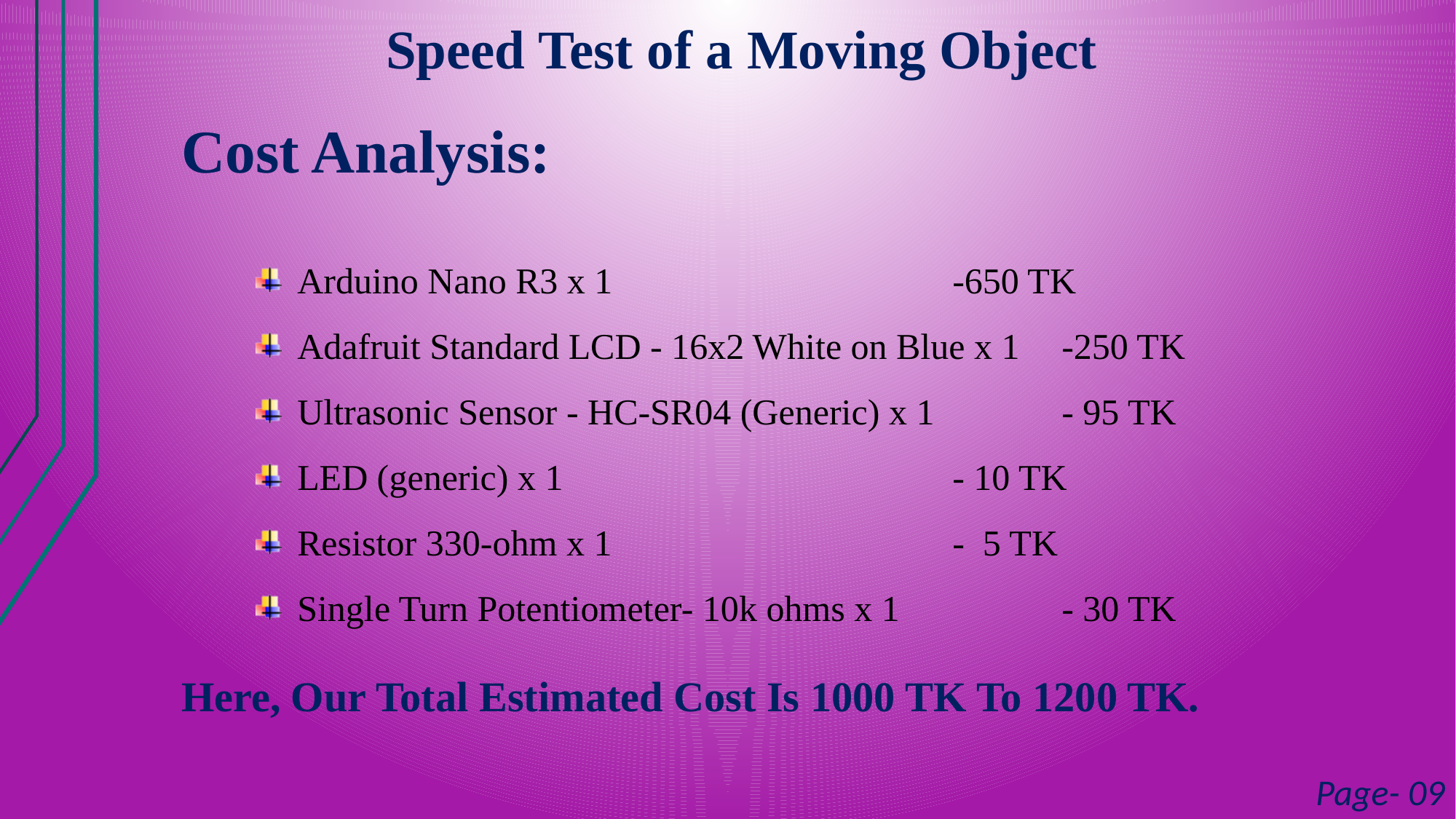

Speed Test of a Moving Object
Cost Analysis:
Arduino Nano R3 x 1 				-650 TK
Adafruit Standard LCD - 16x2 White on Blue x 1	-250 TK
Ultrasonic Sensor - HC-SR04 (Generic) x 1		- 95 TK
LED (generic) x 1				- 10 TK
Resistor 330-ohm x 1				-  5 TK
Single Turn Potentiometer- 10k ohms x 1		- 30 TK
Here, Our Total Estimated Cost Is 1000 TK To 1200 TK.
Page- 09